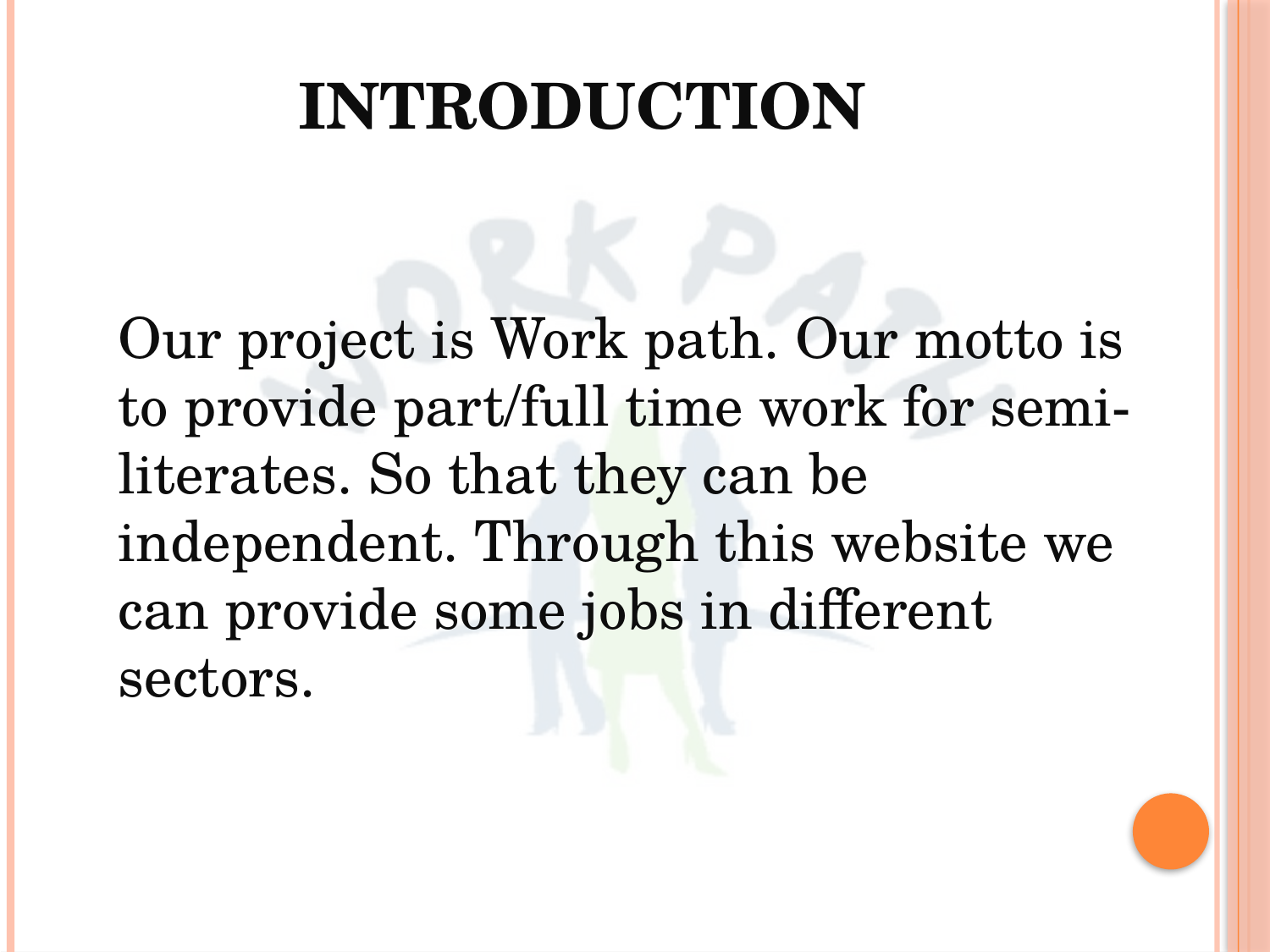

# INTRODUCTION
Our project is Work path. Our motto is to provide part/full time work for semi-literates. So that they can be independent. Through this website we can provide some jobs in different sectors.